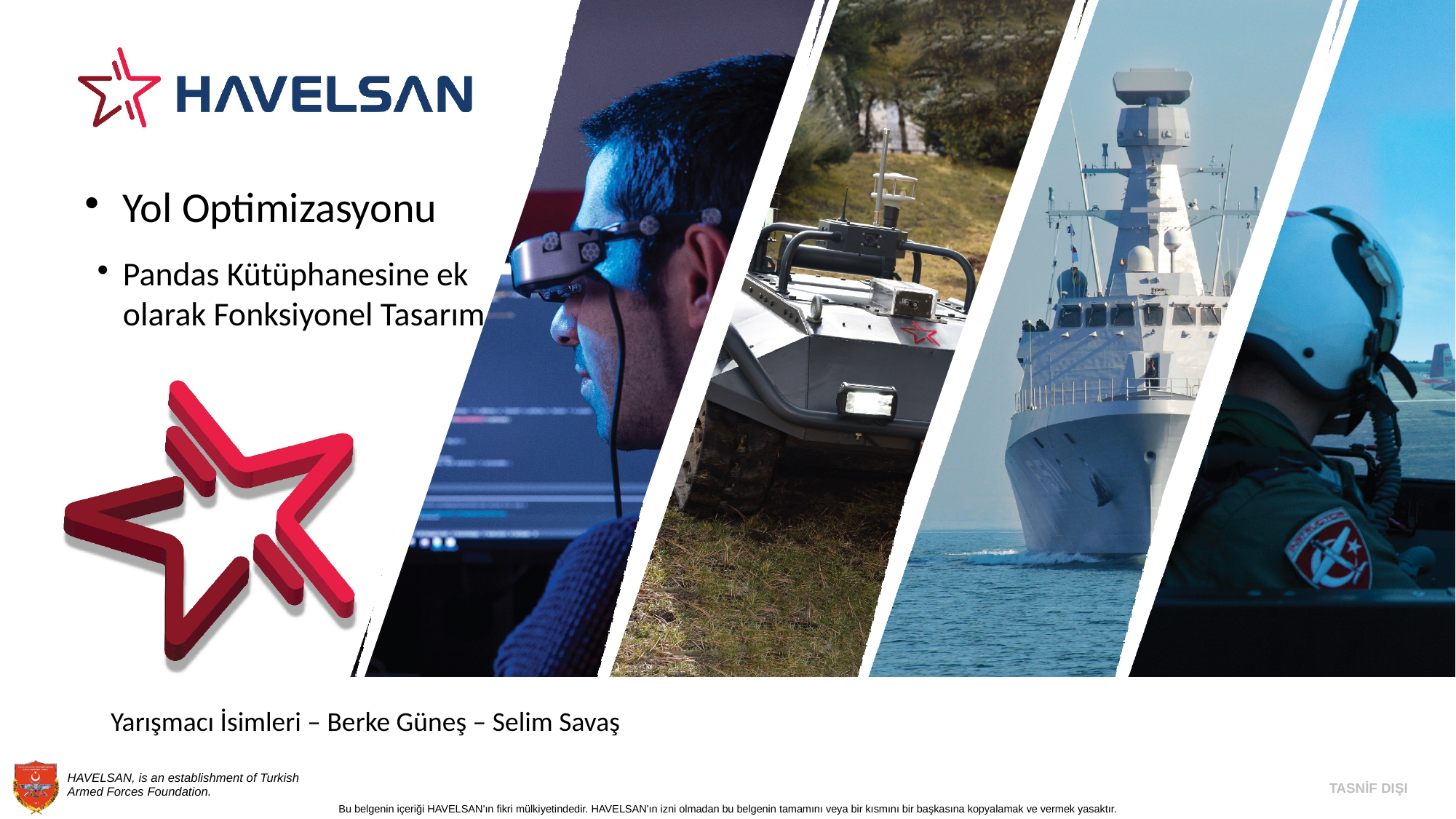

Yol Optimizasyonu
Pandas Kütüphanesine ek olarak Fonksiyonel Tasarım
Yarışmacı İsimleri – Berke Güneş – Selim Savaş

TASNİF DIŞI